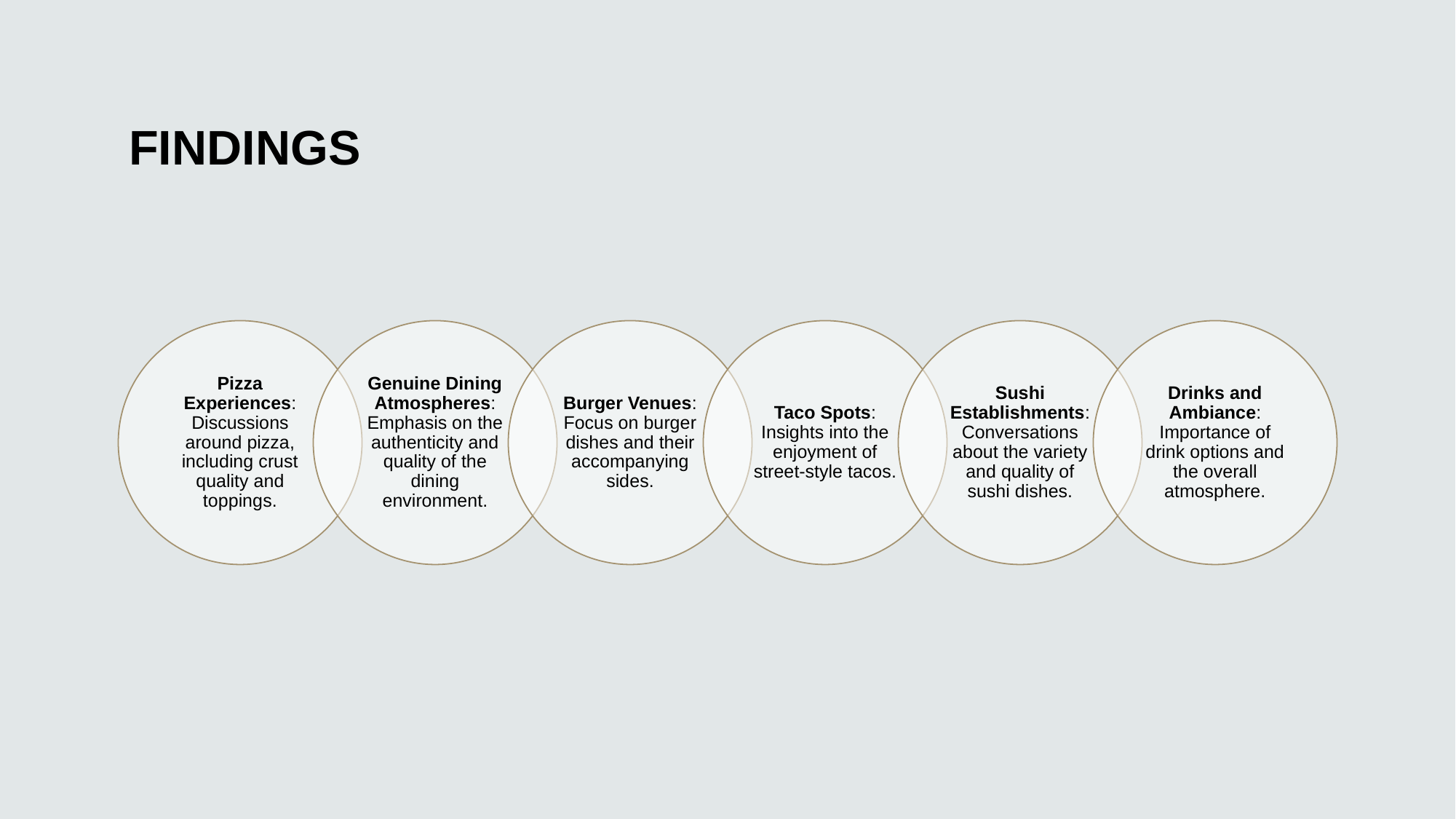

# FINDINGS
Pizza Experiences: Discussions around pizza, including crust quality and toppings.
Genuine Dining Atmospheres: Emphasis on the authenticity and quality of the dining environment.
Burger Venues: Focus on burger dishes and their accompanying sides.
Taco Spots: Insights into the enjoyment of street-style tacos.
Sushi Establishments: Conversations about the variety and quality of sushi dishes.
Drinks and Ambiance: Importance of drink options and the overall atmosphere.